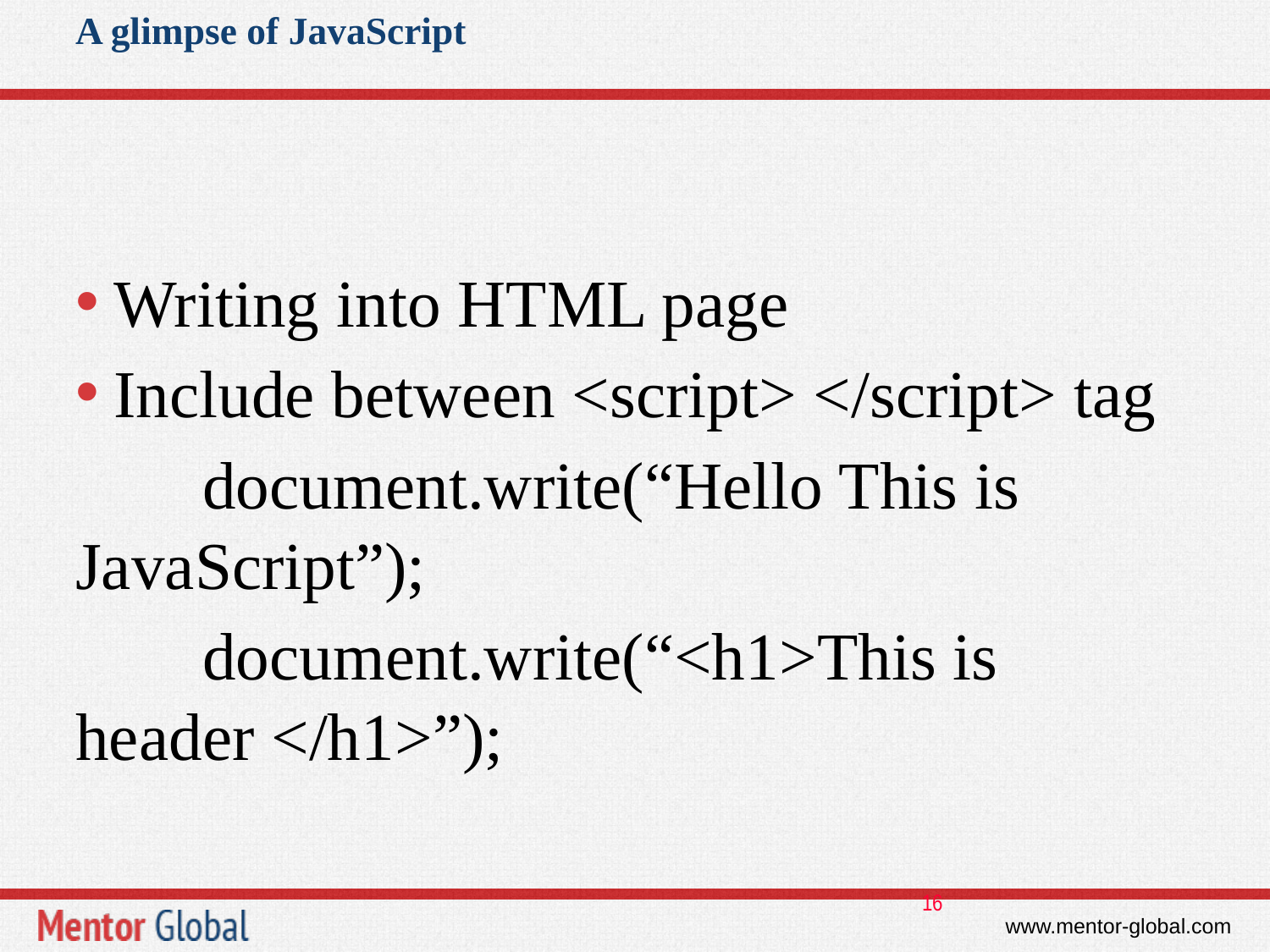

# A glimpse of JavaScript
Writing into HTML page
Include between <script> </script> tag
	document.write(“Hello This is JavaScript”);
	document.write(“<h1>This is header </h1>”);
16